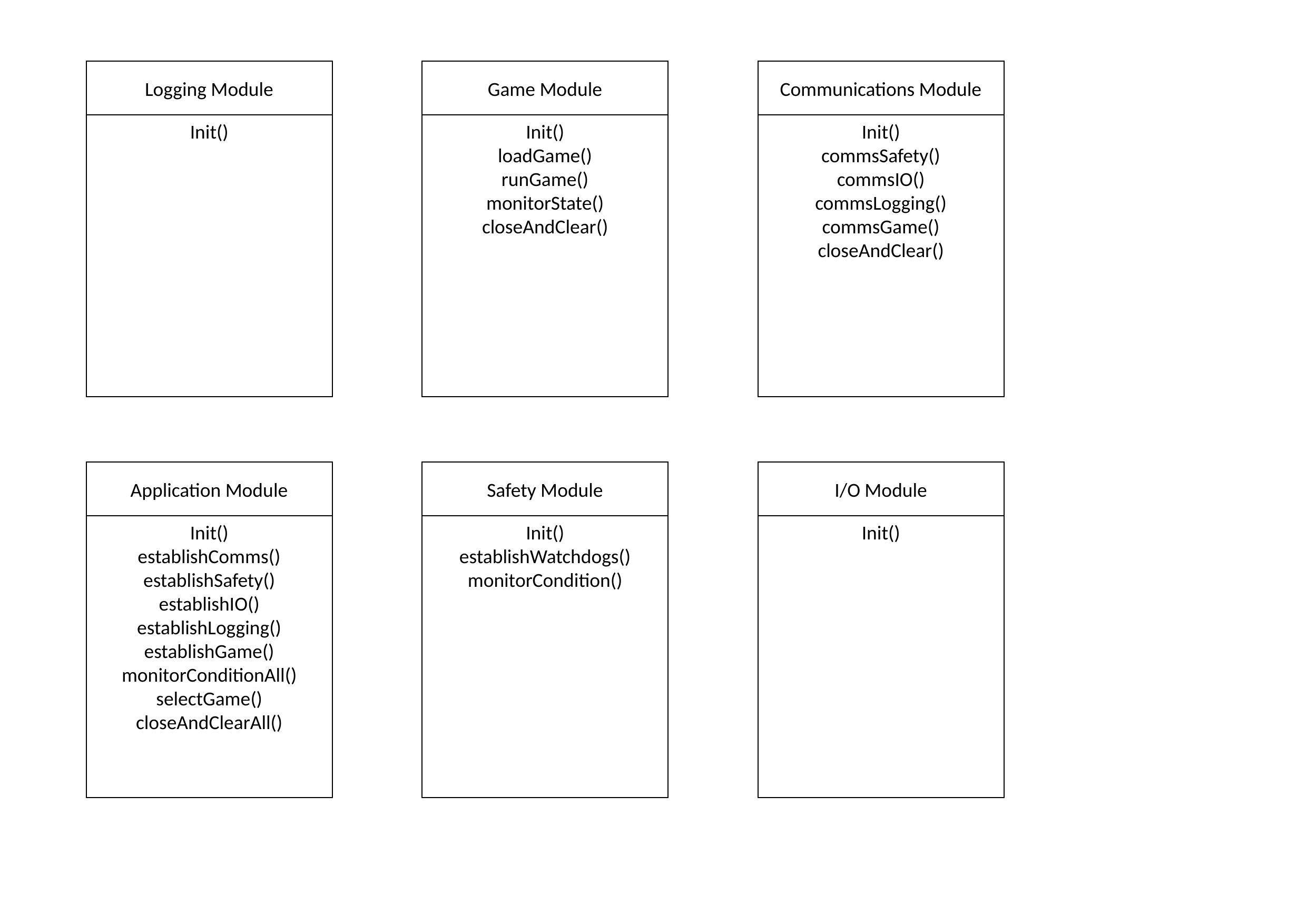

current x,y position
Logging Module
Game Module
Communications Module
Init()
loadGame()
runGame()
monitorState()
closeAndClear()
Init()
commsSafety()
commsIO()
commsLogging()
commsGame()
closeAndClear()
Init()
Application Module
Safety Module
I/O Module
Init()
Init()
establishWatchdogs()
monitorCondition()
Init()
establishComms()
establishSafety()
establishIO()
establishLogging()
establishGame()
monitorConditionAll()
selectGame()
closeAndClearAll()